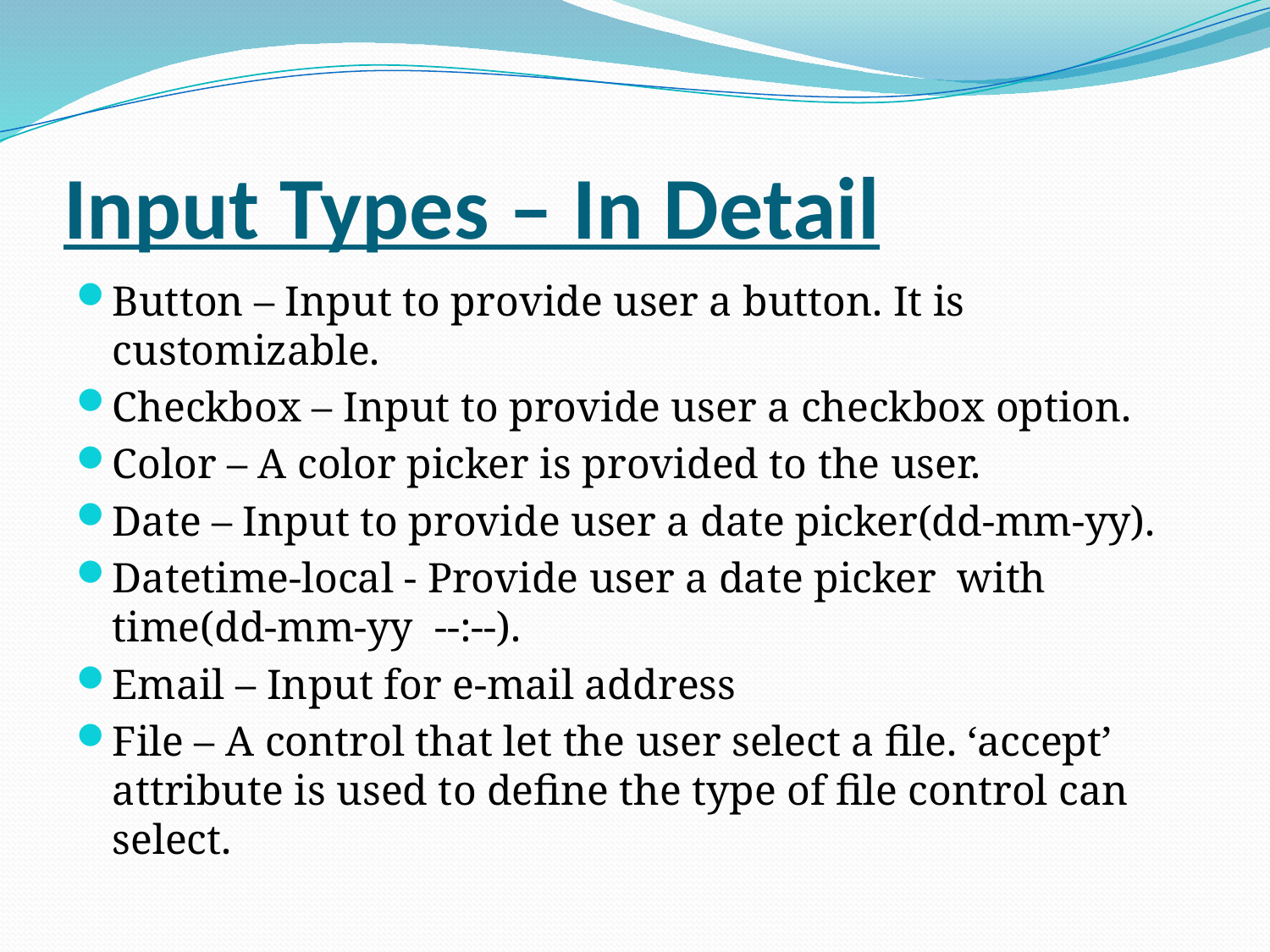

# Input Types – In Detail
Button – Input to provide user a button. It is customizable.
Checkbox – Input to provide user a checkbox option.
Color – A color picker is provided to the user.
Date – Input to provide user a date picker(dd-mm-yy).
Datetime-local - Provide user a date picker  with time(dd-mm-yy  --:--).
Email – Input for e-mail address
File – A control that let the user select a file. ‘accept’ attribute is used to define the type of file control can select.